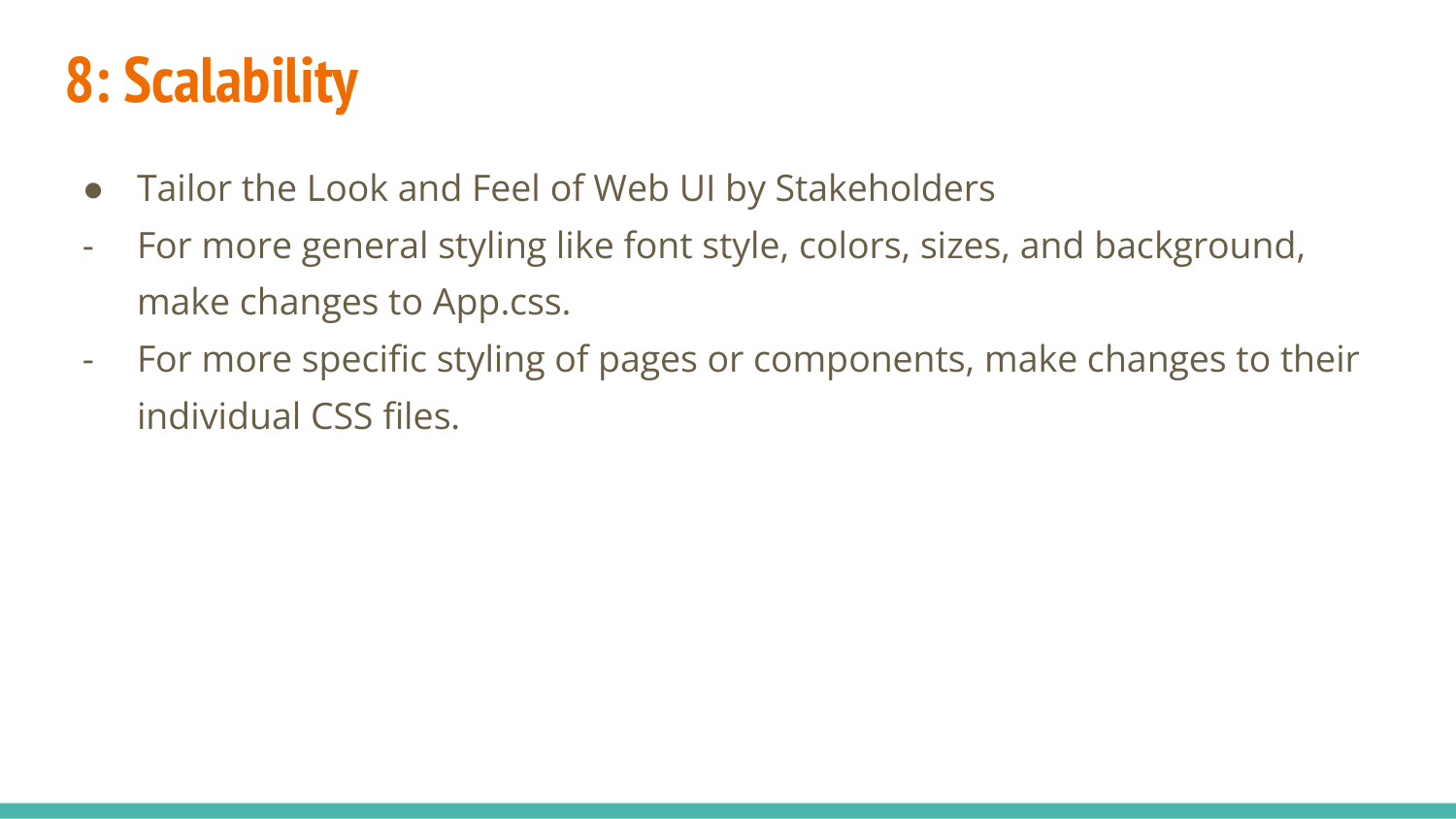

# 8: Scalability
Tailor the Look and Feel of Web UI by Stakeholders
For more general styling like font style, colors, sizes, and background, make changes to App.css.
For more specific styling of pages or components, make changes to their individual CSS files.